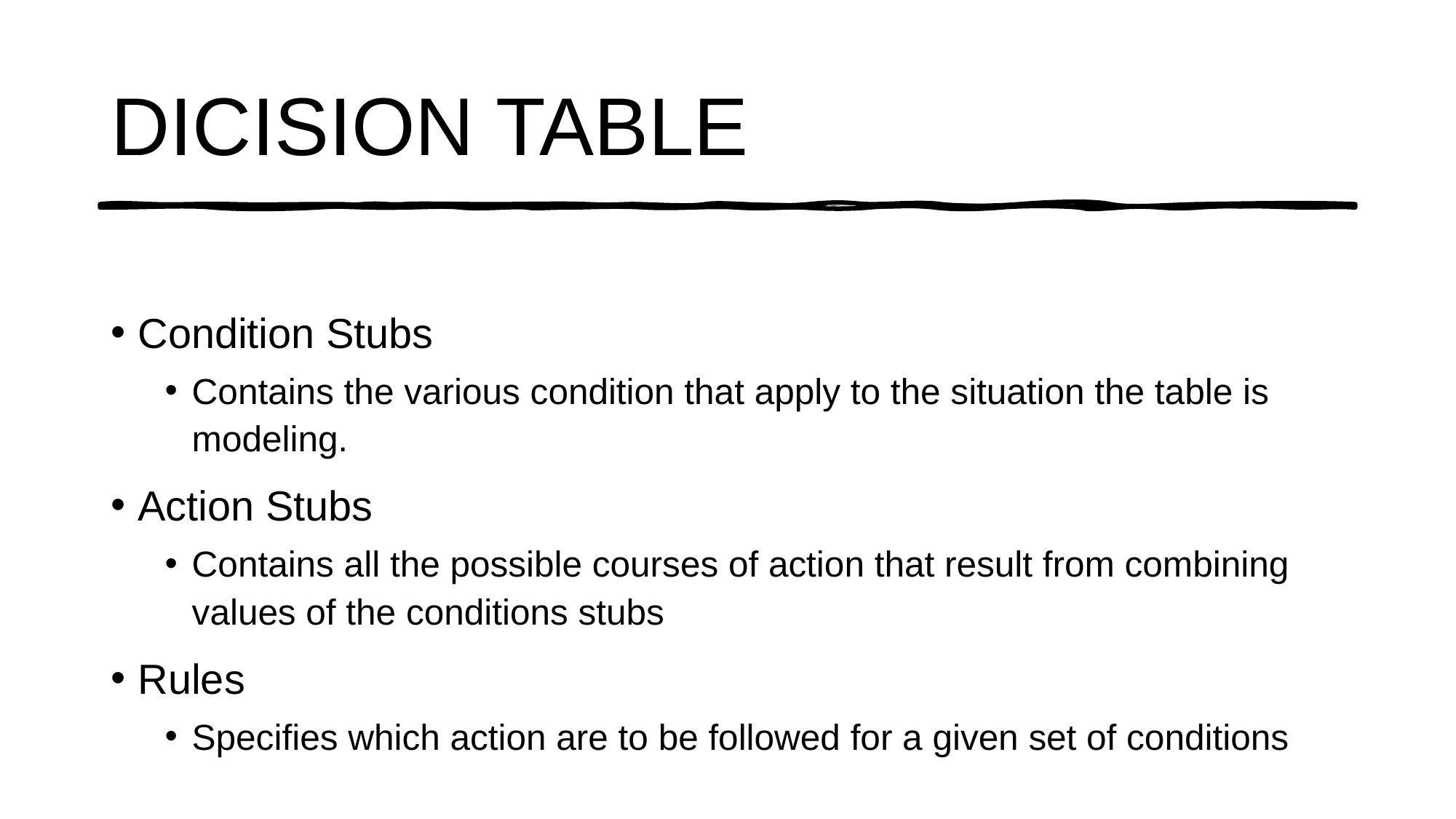

# DICISION TABLE

Condition Stubs
Contains the various condition that apply to the situation the table is modeling.
Action Stubs
Contains all the possible courses of action that result from combining values of the conditions stubs
Rules
Specifies which action are to be followed for a given set of conditions